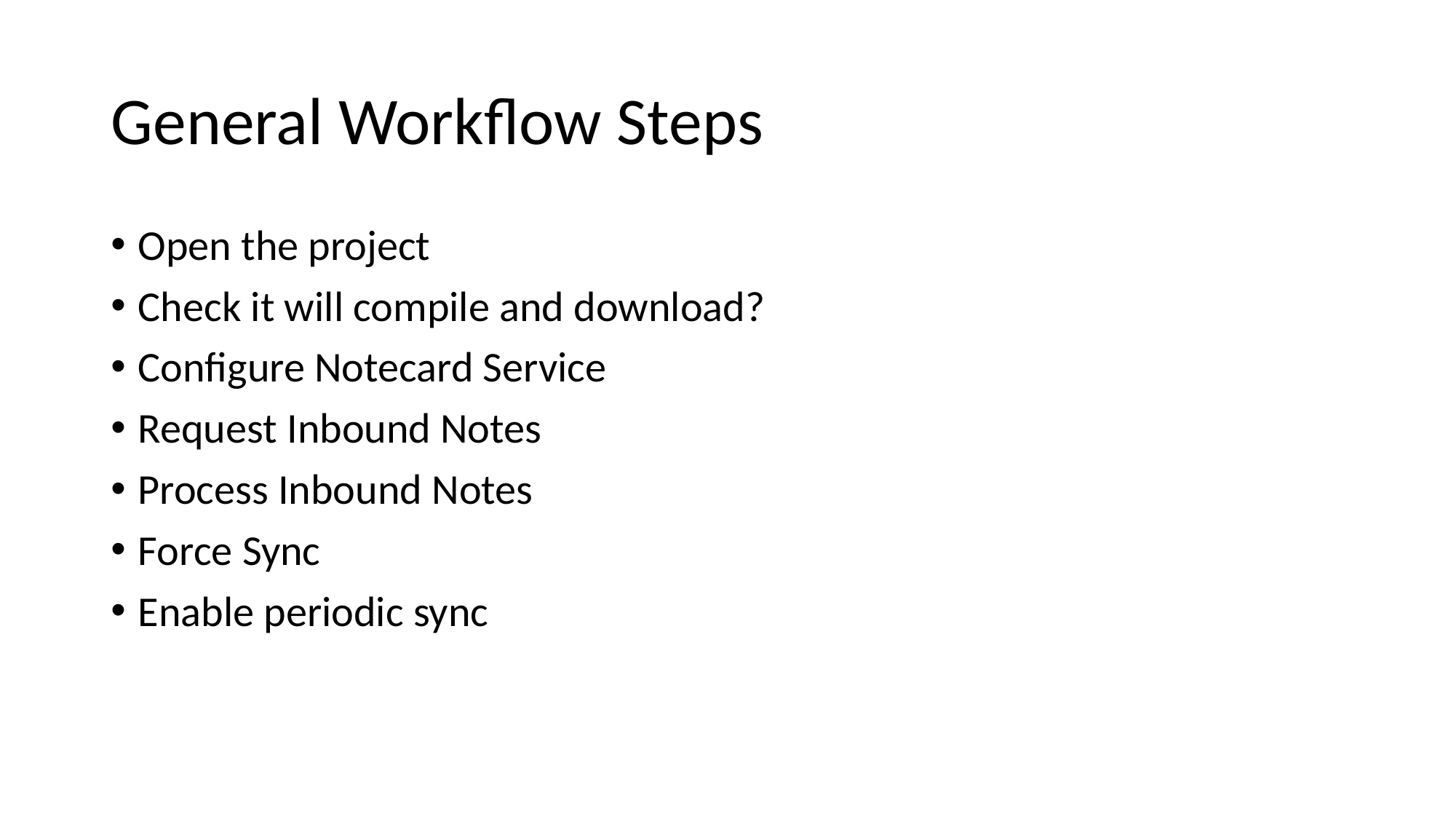

# General Workflow Steps
Open the project
Check it will compile and download?
Configure Notecard Service
Request Inbound Notes
Process Inbound Notes
Force Sync
Enable periodic sync